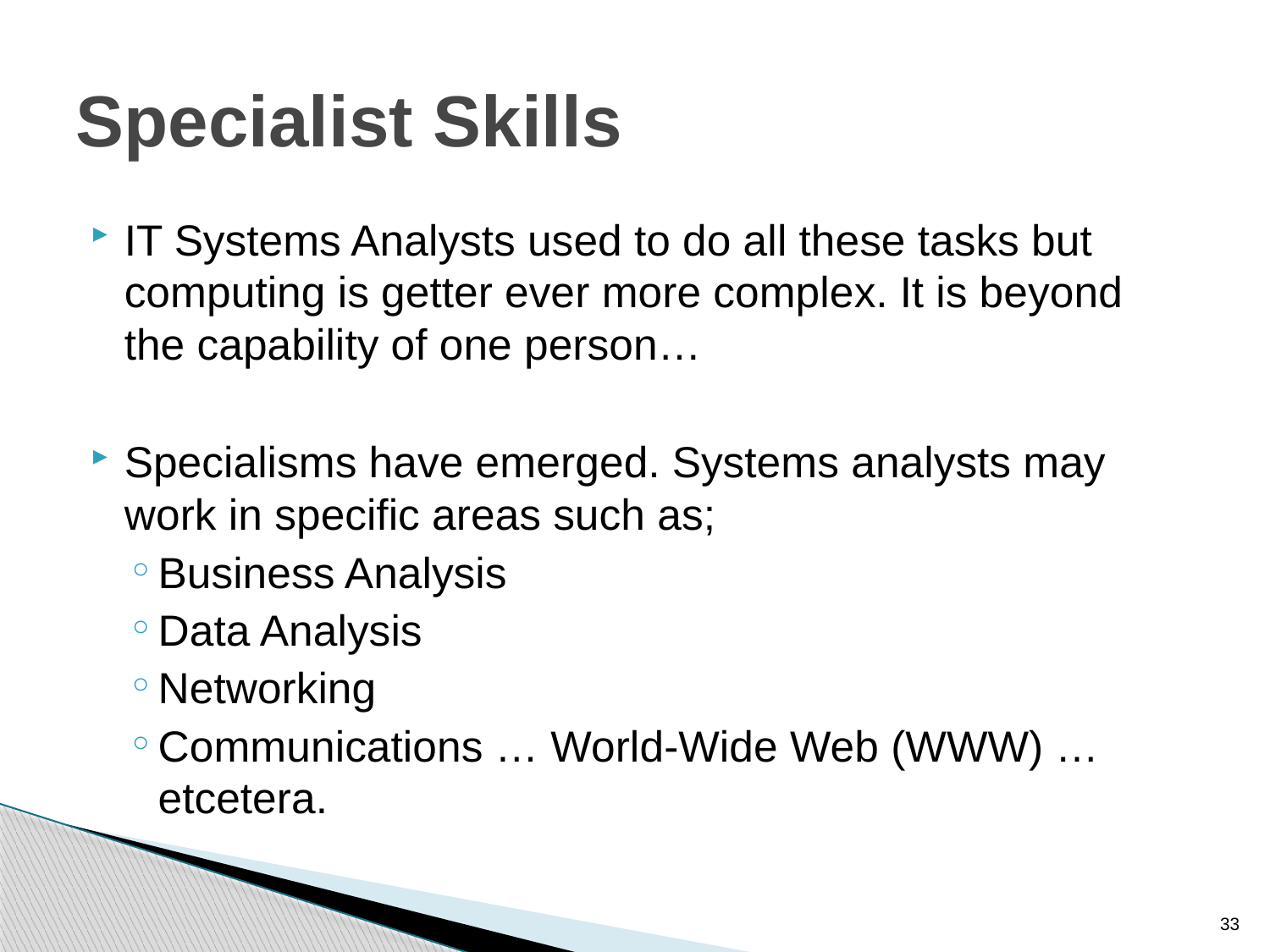

# Specialist Skills
IT Systems Analysts used to do all these tasks but computing is getter ever more complex. It is beyond the capability of one person…

Specialisms have emerged. Systems analysts may work in specific areas such as;
Business Analysis
Data Analysis
Networking
Communications … World-Wide Web (WWW) … etcetera.
33